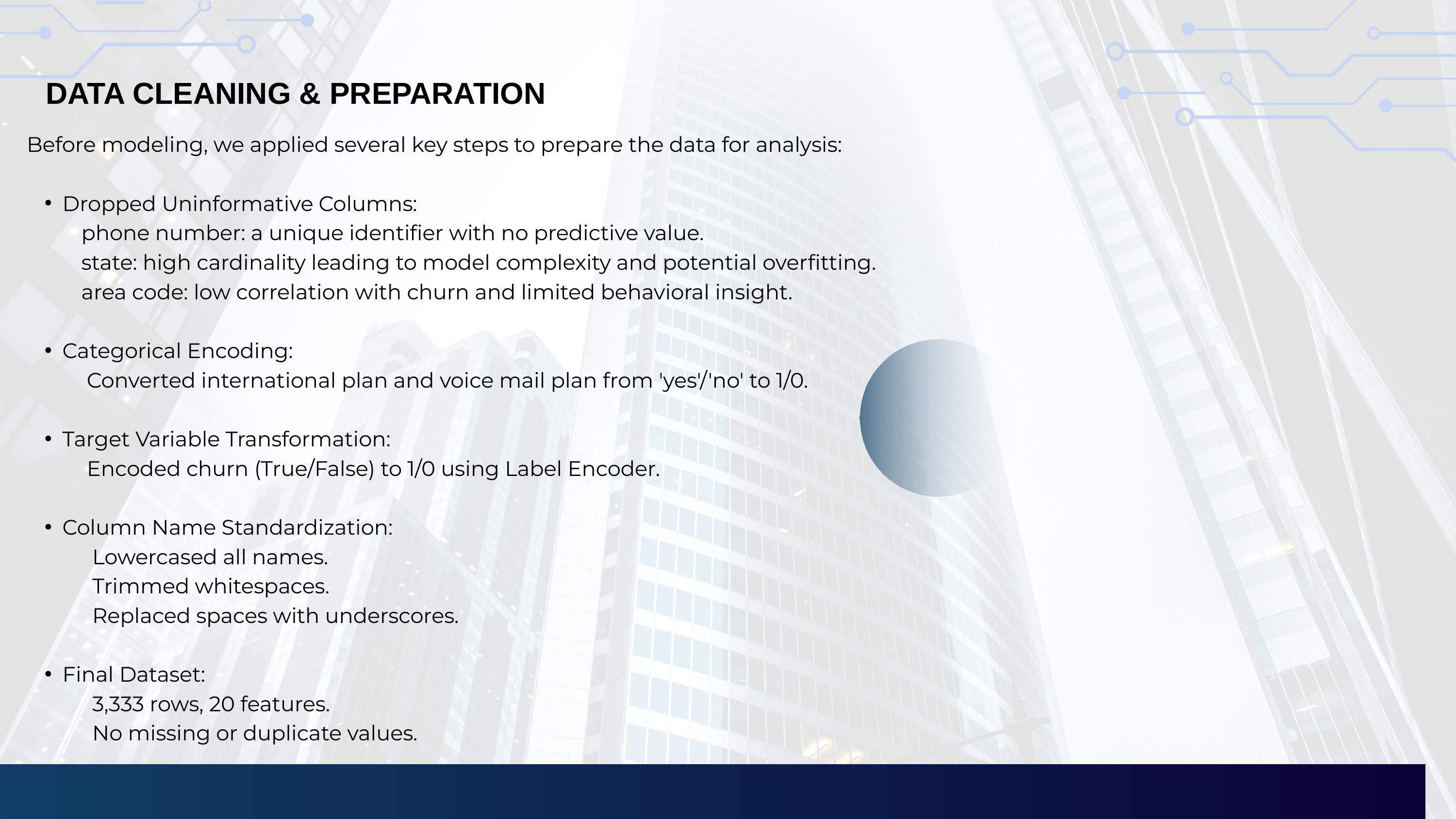

DATA CLEANING & PREPARATION
Before modeling, we applied several key steps to prepare the data for analysis:

Dropped Uninformative Columns:
          phone number: a unique identifier with no predictive value.
          state: high cardinality leading to model complexity and potential overfitting.
          area code: low correlation with churn and limited behavioral insight.

Categorical Encoding:
           Converted international plan and voice mail plan from 'yes'/'no' to 1/0.

Target Variable Transformation:
           Encoded churn (True/False) to 1/0 using Label Encoder.

Column Name Standardization:
            Lowercased all names.
            Trimmed whitespaces.
            Replaced spaces with underscores.

Final Dataset:
            3,333 rows, 20 features.
            No missing or duplicate values.